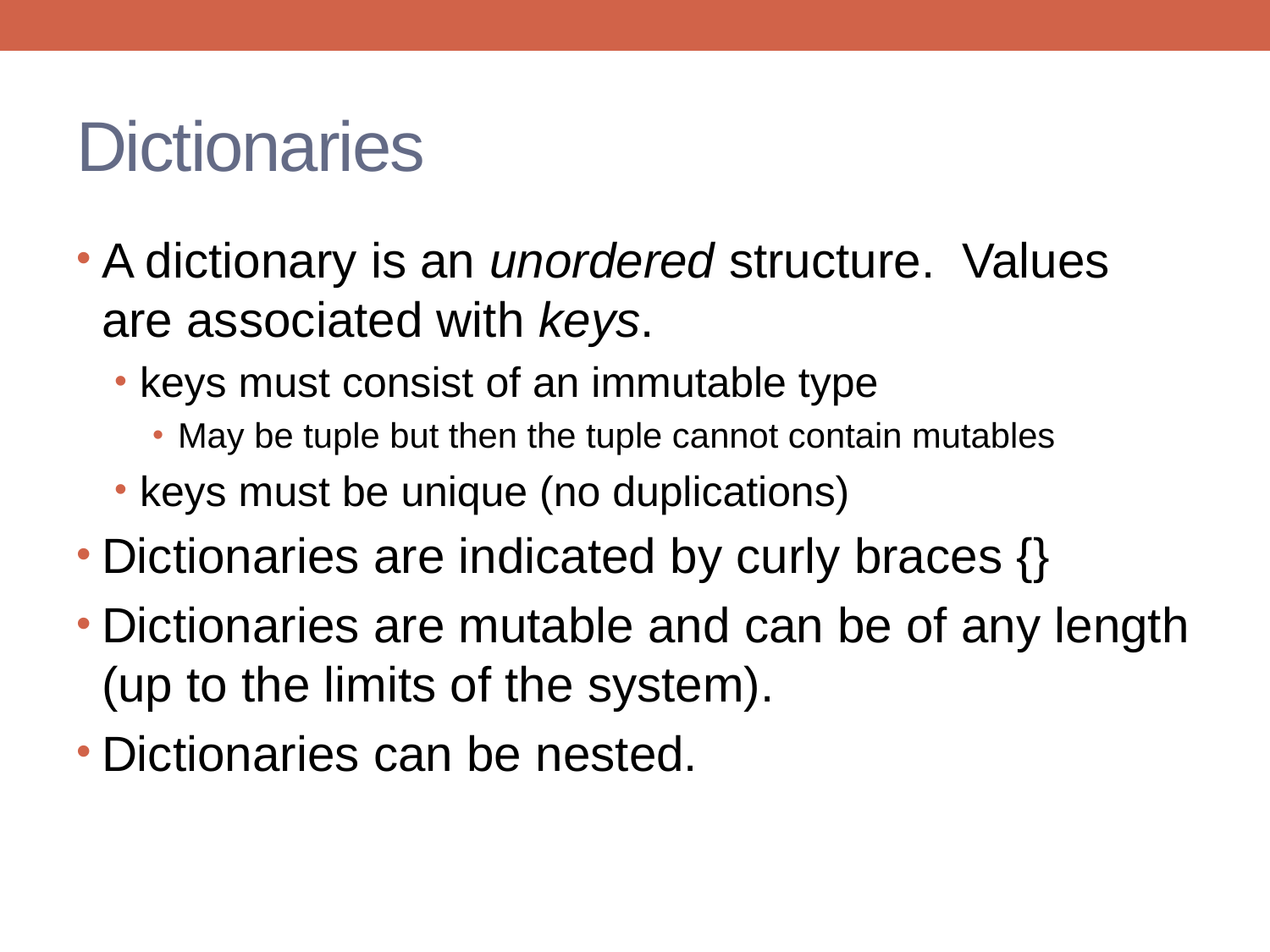

# Dictionaries
A dictionary is an unordered structure.  Values are associated with keys.
keys must consist of an immutable type
May be tuple but then the tuple cannot contain mutables
keys must be unique (no duplications)
Dictionaries are indicated by curly braces {}
Dictionaries are mutable and can be of any length (up to the limits of the system).
Dictionaries can be nested.